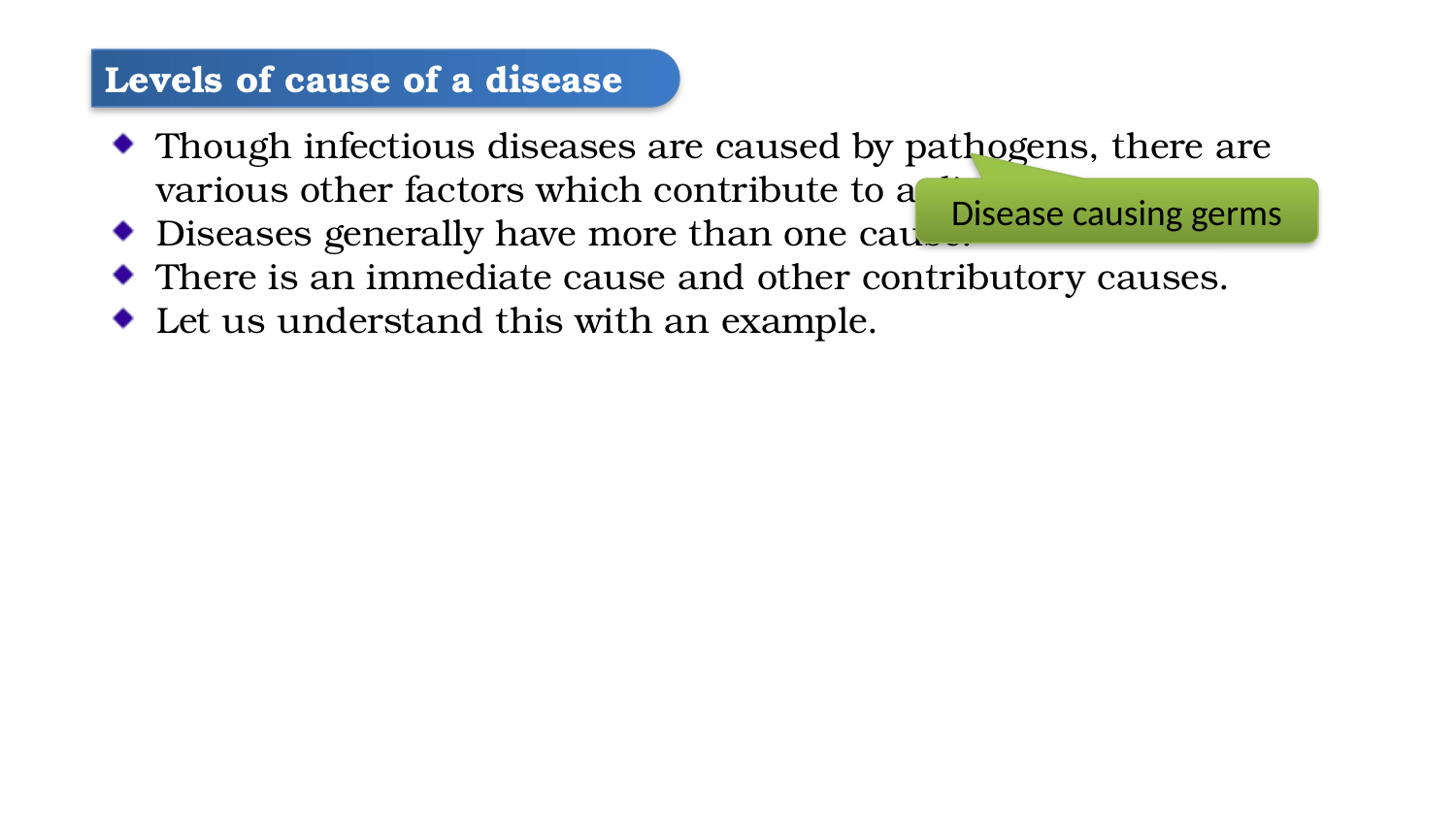

Levels of cause of a disease
Though infectious diseases are caused by pathogens, there are various other factors which contribute to a disease.
Diseases generally have more than one cause.
There is an immediate cause and other contributory causes.
Let us understand this with an example.
Disease causing germs